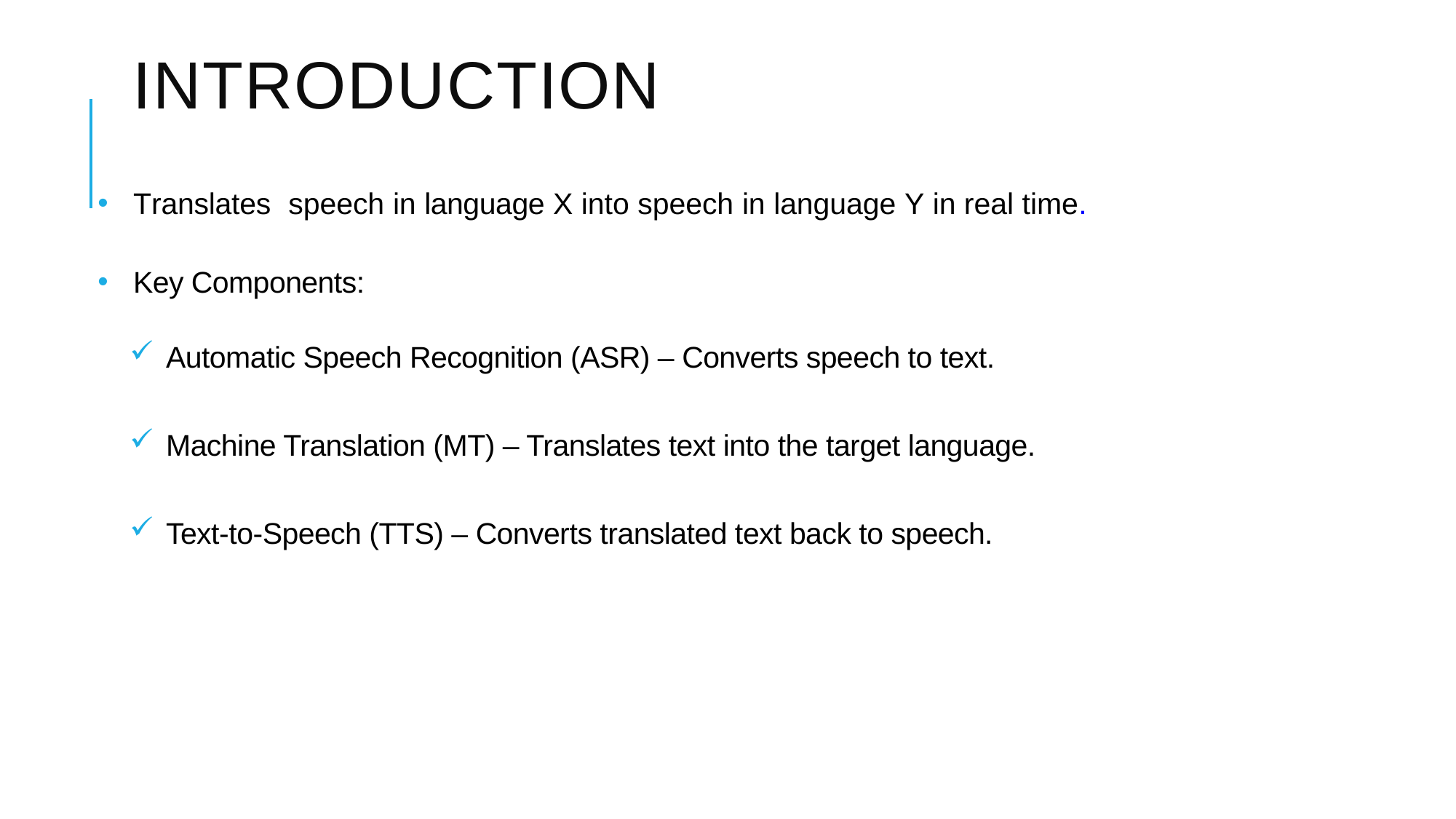

# introduction
Translates speech in language X into speech in language Y in real time.

Key Components:

Automatic Speech Recognition (ASR) – Converts speech to text.

Machine Translation (MT) – Translates text into the target language.

Text-to-Speech (TTS) – Converts translated text back to speech.